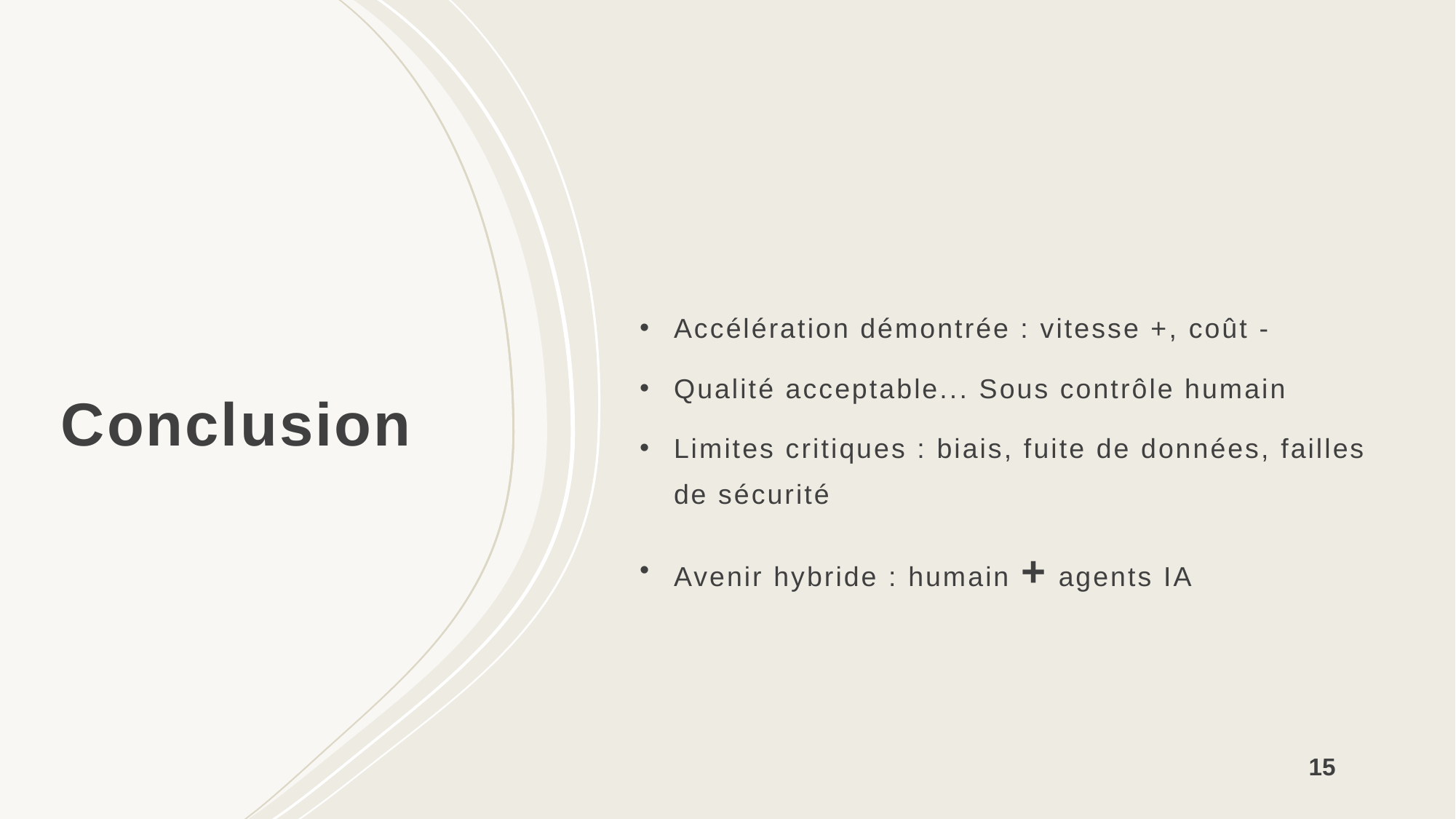

Accélération démontrée : vitesse +, coût -
Qualité acceptable... Sous contrôle humain
Limites critiques : biais, fuite de données, failles de sécurité
Avenir hybride : humain + agents IA
# Conclusion
15